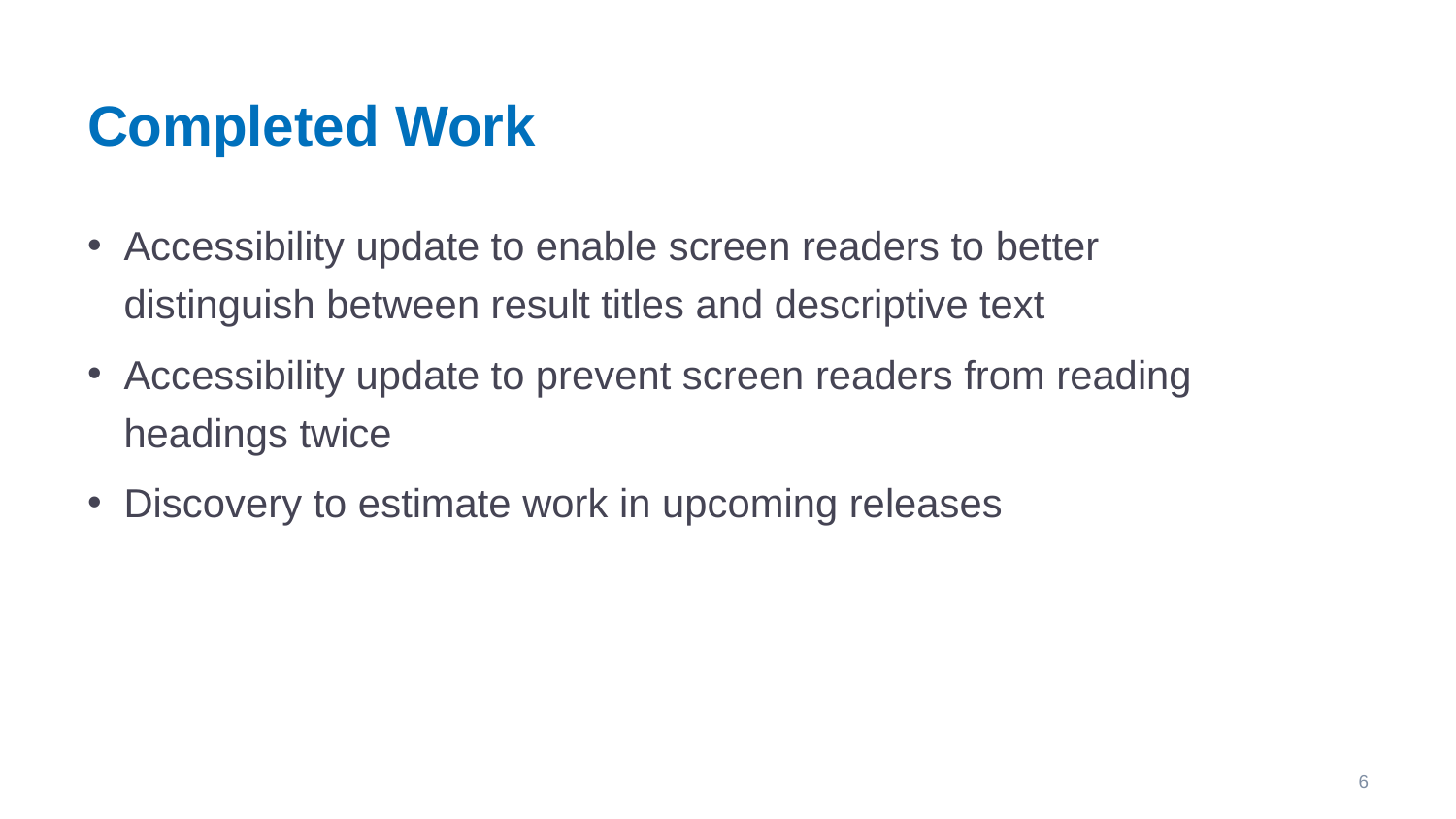

# Completed Work
Accessibility update to enable screen readers to better distinguish between result titles and descriptive text
Accessibility update to prevent screen readers from reading headings twice
Discovery to estimate work in upcoming releases
6